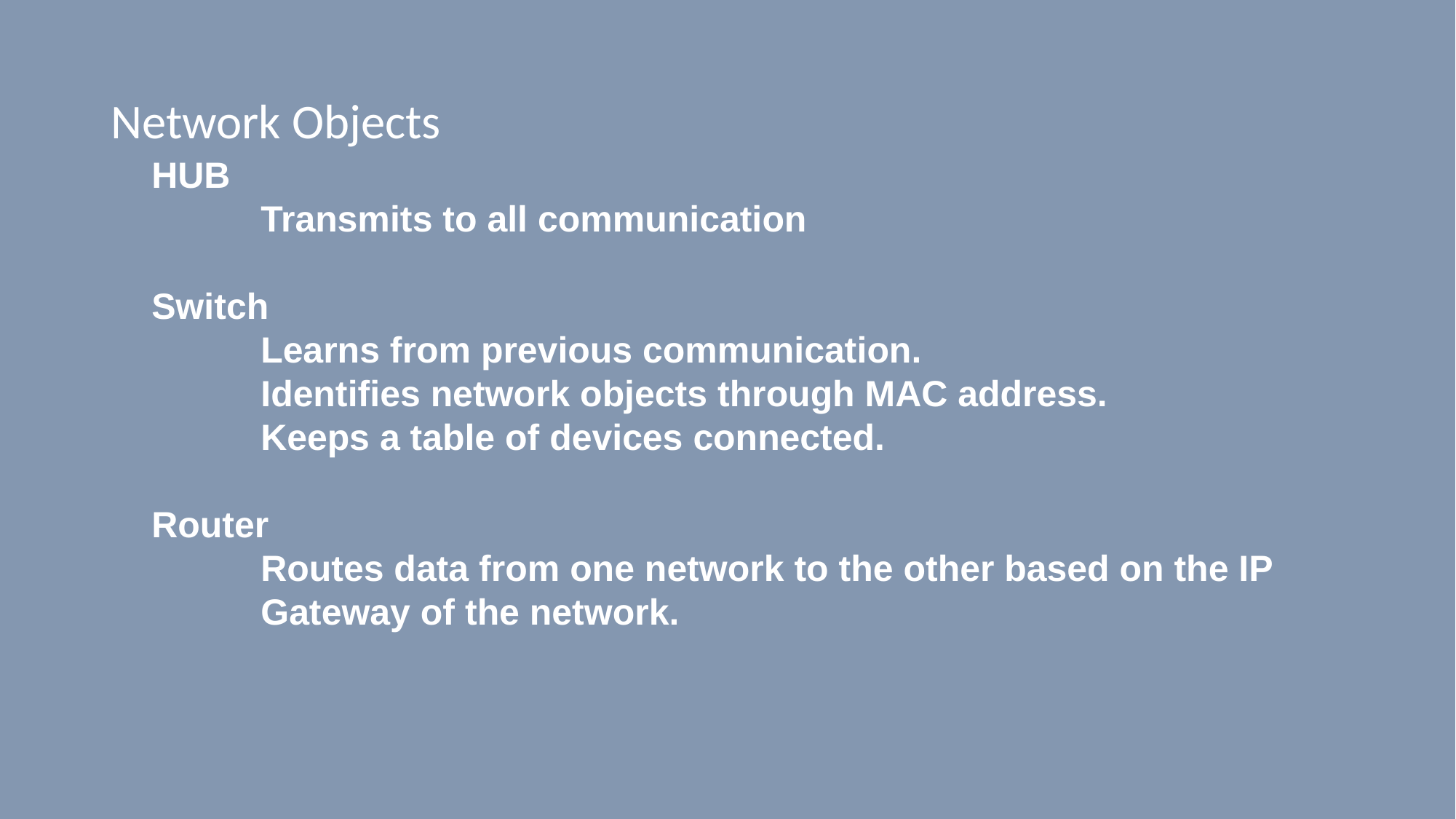

# Network Objects
HUB
	Transmits to all communication

Switch
	Learns from previous communication.
	Identifies network objects through MAC address.
	Keeps a table of devices connected.

Router
	Routes data from one network to the other based on the IP
	Gateway of the network.